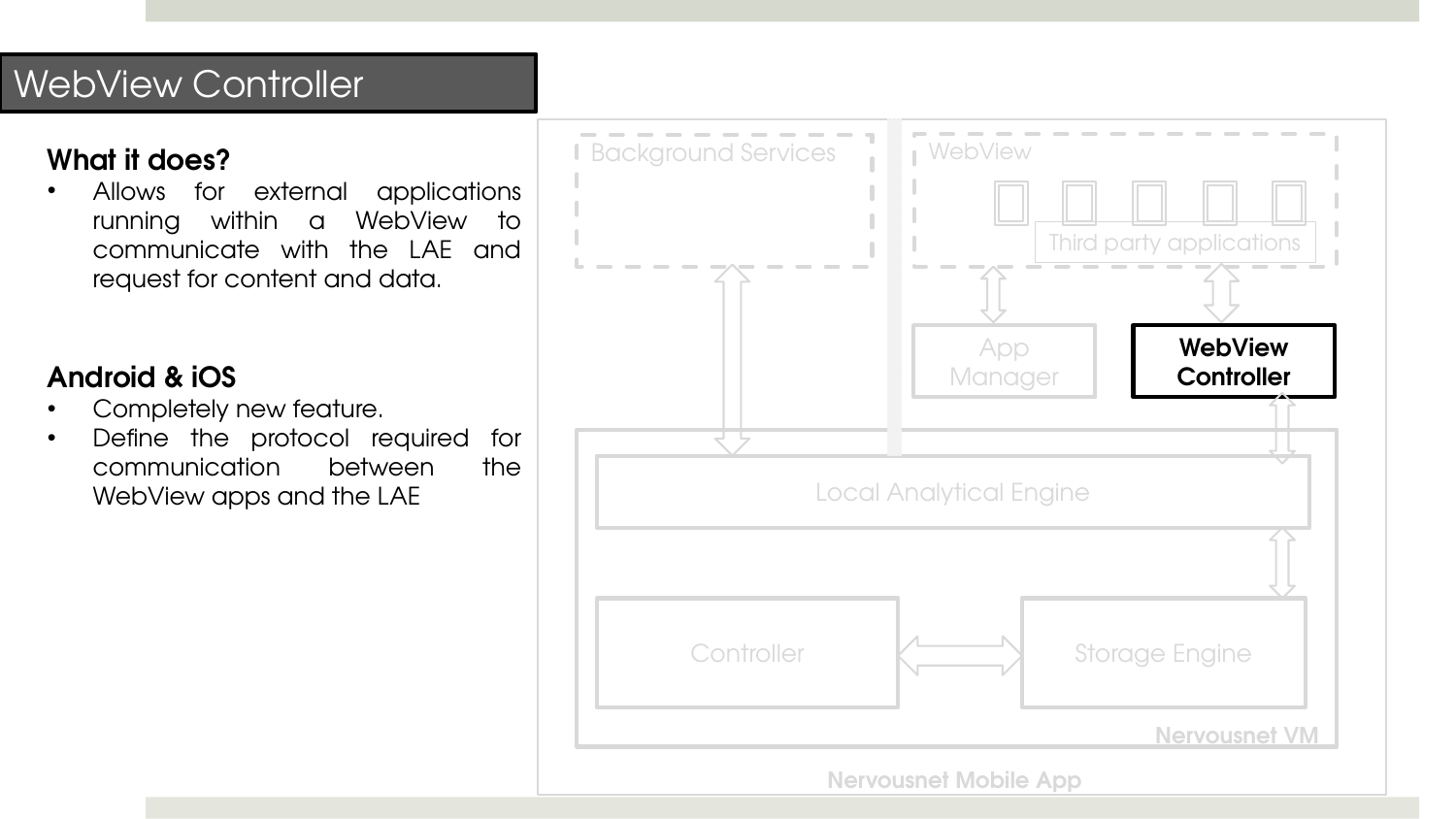

WebView Controller

WebView
Background Services
What it does?
Allows for external applications running within a WebView to communicate with the LAE and request for content and data.

Android & iOS
Completely new feature.
Define the protocol required for communication between the WebView apps and the LAE

Third party applications

App Manager
WebView Controller

Local Analytical Engine

Controller
Storage Engine

Nervousnet VM
Nervousnet Mobile App